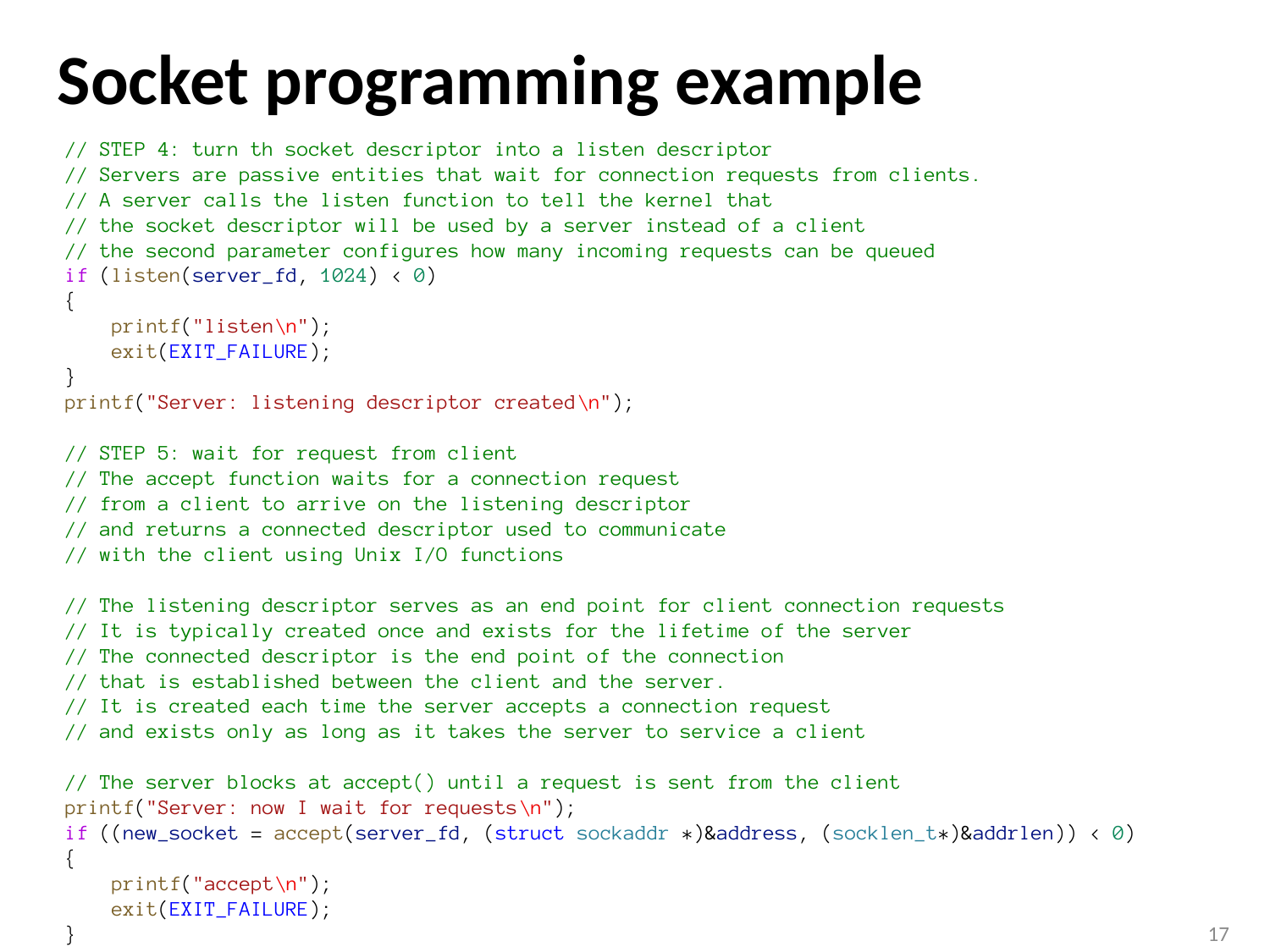

# Socket programming example
    // STEP 4: turn th socket descriptor into a listen descriptor
    // Servers are passive entities that wait for connection requests from clients.
    // A server calls the listen function to tell the kernel that
    // the socket descriptor will be used by a server instead of a client
    // the second parameter configures how many incoming requests can be queued
    if (listen(server_fd, 1024) < 0)
    {
        printf("listen\n");
        exit(EXIT_FAILURE);
    }
    printf("Server: listening descriptor created\n");
    // STEP 5: wait for request from client
    // The accept function waits for a connection request
    // from a client to arrive on the listening descriptor
    // and returns a connected descriptor used to communicate
    // with the client using Unix I/O functions
    // The listening descriptor serves as an end point for client connection requests
    // It is typically created once and exists for the lifetime of the server
    // The connected descriptor is the end point of the connection
    // that is established between the client and the server.
    // It is created each time the server accepts a connection request
    // and exists only as long as it takes the server to service a client
    // The server blocks at accept() until a request is sent from the client
    printf("Server: now I wait for requests\n");
    if ((new_socket = accept(server_fd, (struct sockaddr *)&address, (socklen_t*)&addrlen)) < 0)
    {
        printf("accept\n");
        exit(EXIT_FAILURE);
    }
17